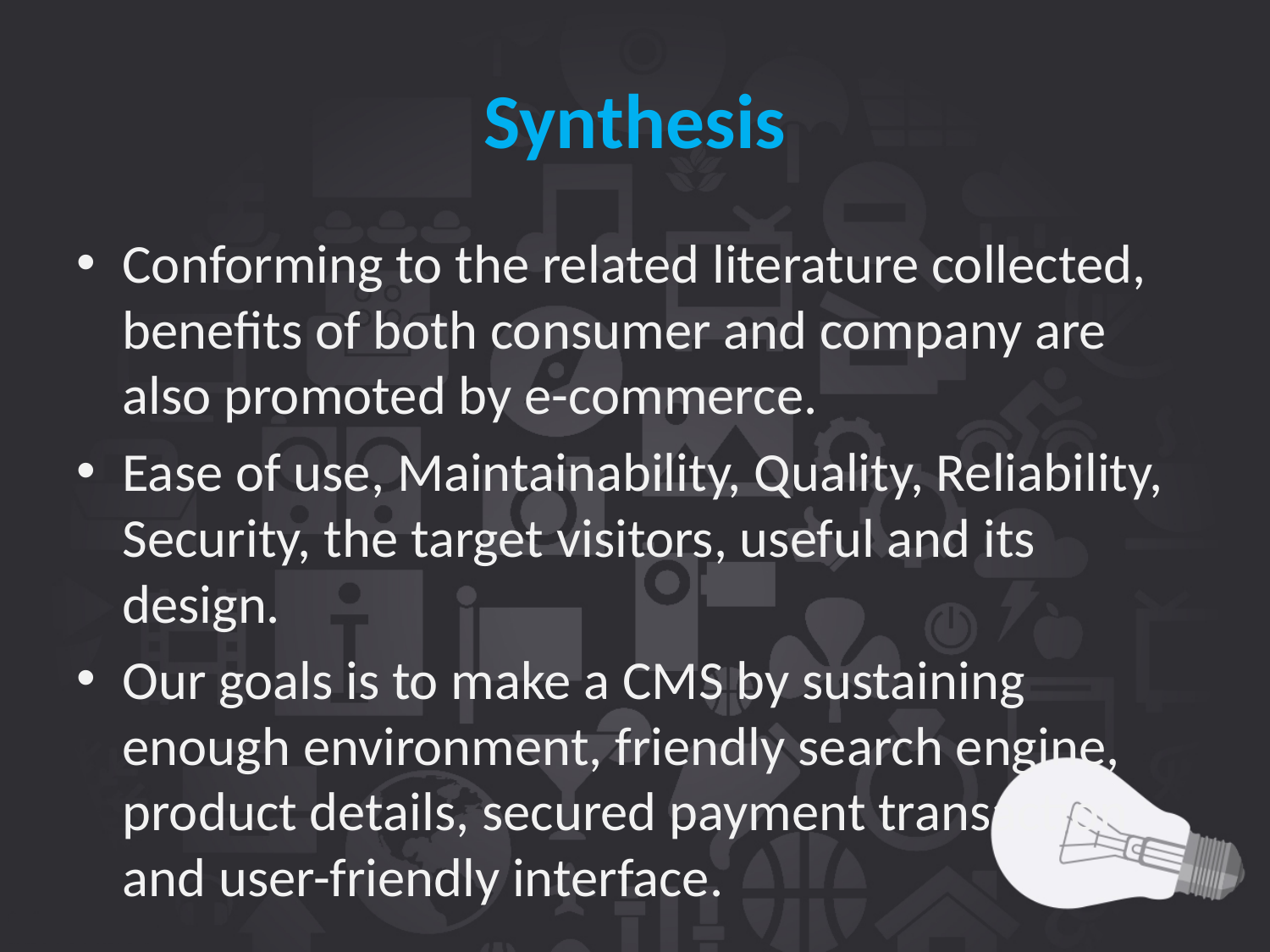

# Synthesis
Conforming to the related literature collected, benefits of both consumer and company are also promoted by e-commerce.
Ease of use, Maintainability, Quality, Reliability, Security, the target visitors, useful and its design.
Our goals is to make a CMS by sustaining enough environment, friendly search engine, product details, secured payment transaction and user-friendly interface.